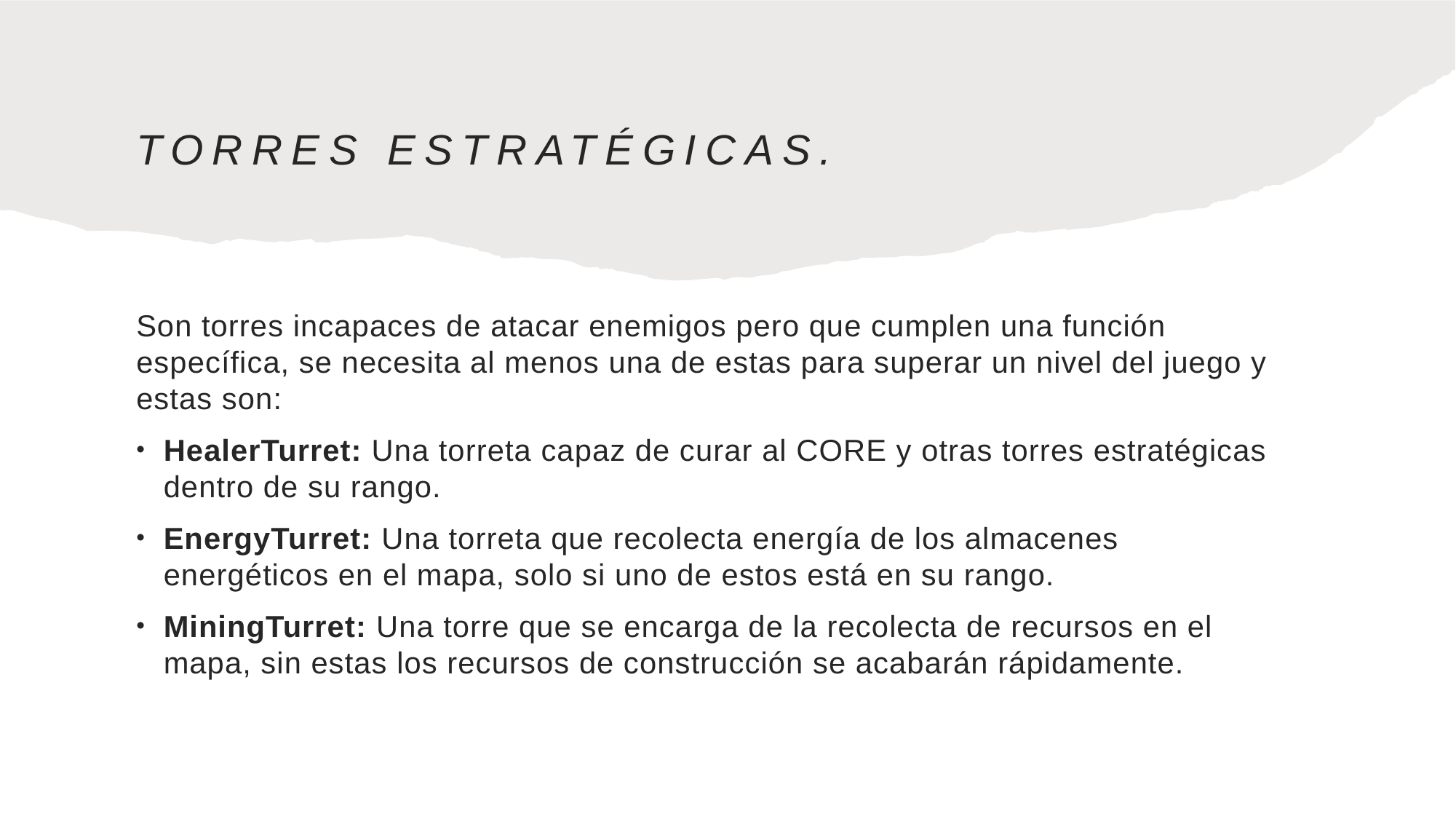

# Torres estratégicas.
Son torres incapaces de atacar enemigos pero que cumplen una función específica, se necesita al menos una de estas para superar un nivel del juego y estas son:
HealerTurret: Una torreta capaz de curar al CORE y otras torres estratégicas dentro de su rango.
EnergyTurret: Una torreta que recolecta energía de los almacenes energéticos en el mapa, solo si uno de estos está en su rango.
MiningTurret: Una torre que se encarga de la recolecta de recursos en el mapa, sin estas los recursos de construcción se acabarán rápidamente.